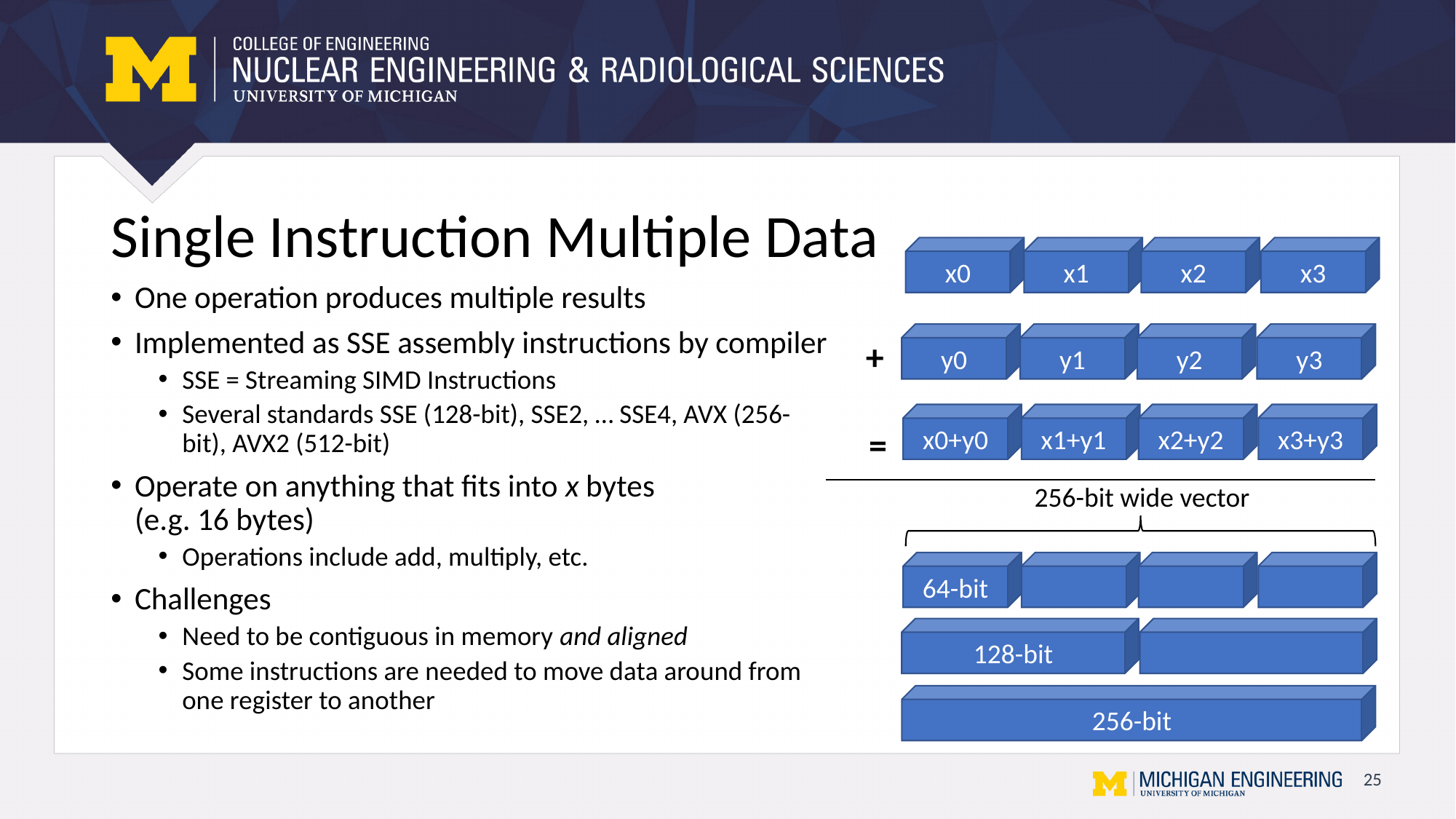

# Single Instruction Multiple Data
x0
x3
x1
x2

y0
y3
y1
y2
+
x0+y0
x3+y3
x1+y1
x2+y2
=
256-bit wide vector
64-bit

128-bit

256-bit
One operation produces multiple results
Implemented as SSE assembly instructions by compiler
SSE = Streaming SIMD Instructions
Several standards SSE (128-bit), SSE2, … SSE4, AVX (256-bit), AVX2 (512-bit)
Operate on anything that fits into x bytes
(e.g. 16 bytes)
Operations include add, multiply, etc.
Challenges
Need to be contiguous in memory and aligned
Some instructions are needed to move data around from one register to another